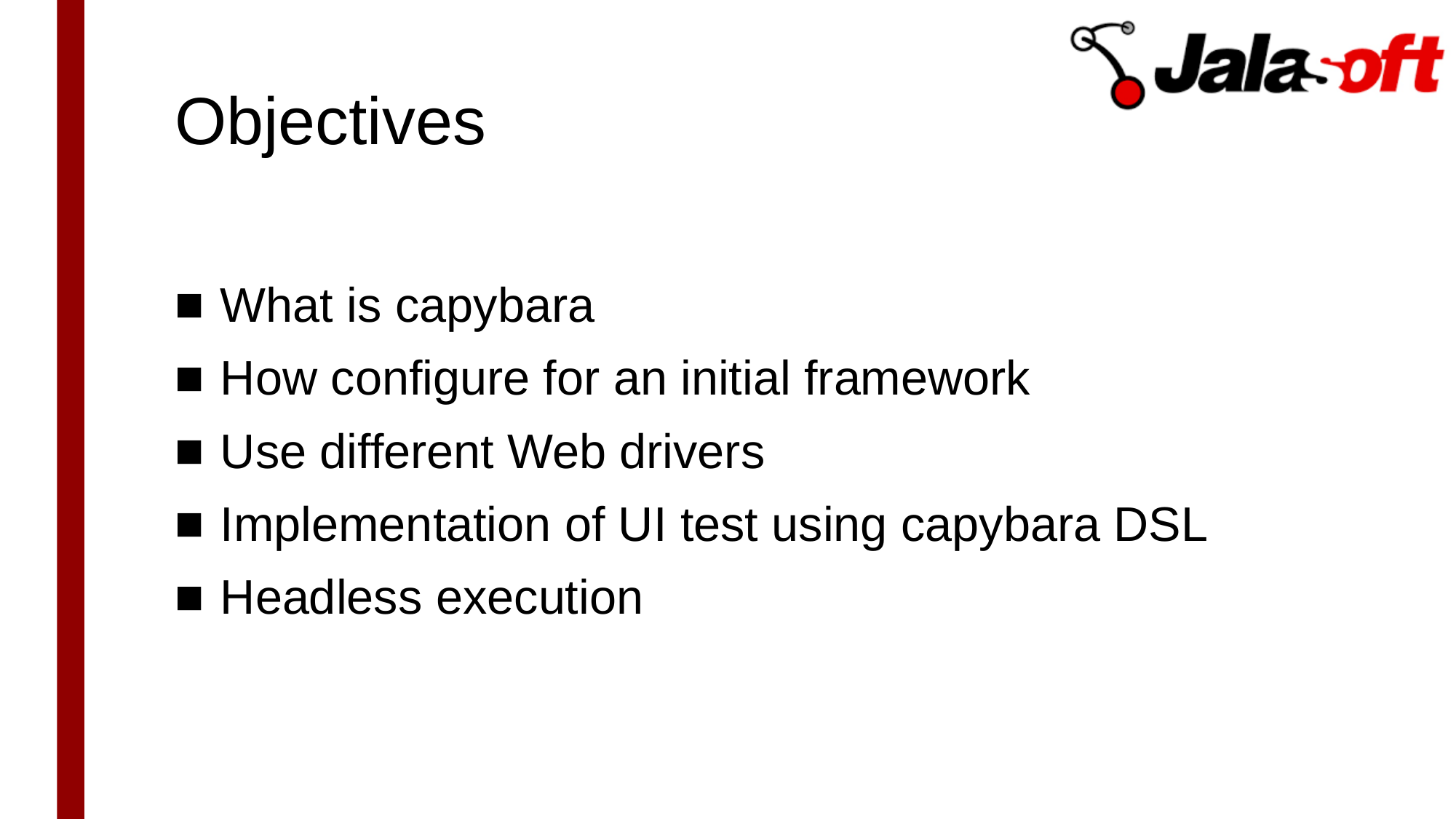

# Objectives
What is capybara
How configure for an initial framework
Use different Web drivers
Implementation of UI test using capybara DSL
Headless execution